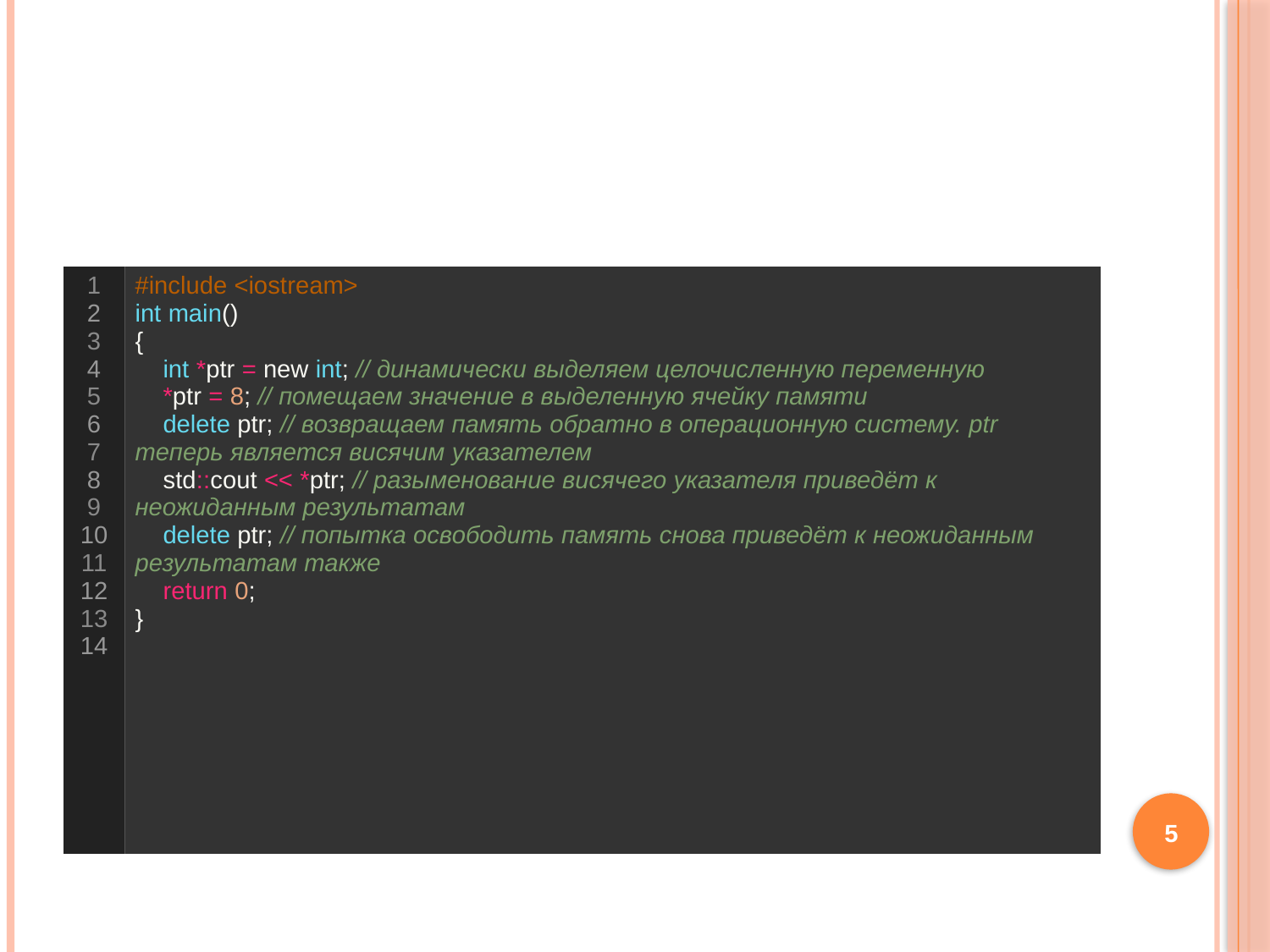

#
| 1 2 3 4 5 6 7 8 9 10 11 12 13 14 | #include <iostream> int main() {     int \*ptr = new int; // динамически выделяем целочисленную переменную     \*ptr = 8; // помещаем значение в выделенную ячейку памяти     delete ptr; // возвращаем память обратно в операционную систему. ptr теперь является висячим указателем     std::cout << \*ptr; // разыменование висячего указателя приведёт к неожиданным результатам     delete ptr; // попытка освободить память снова приведёт к неожиданным результатам также     return 0; } |
| --- | --- |
5